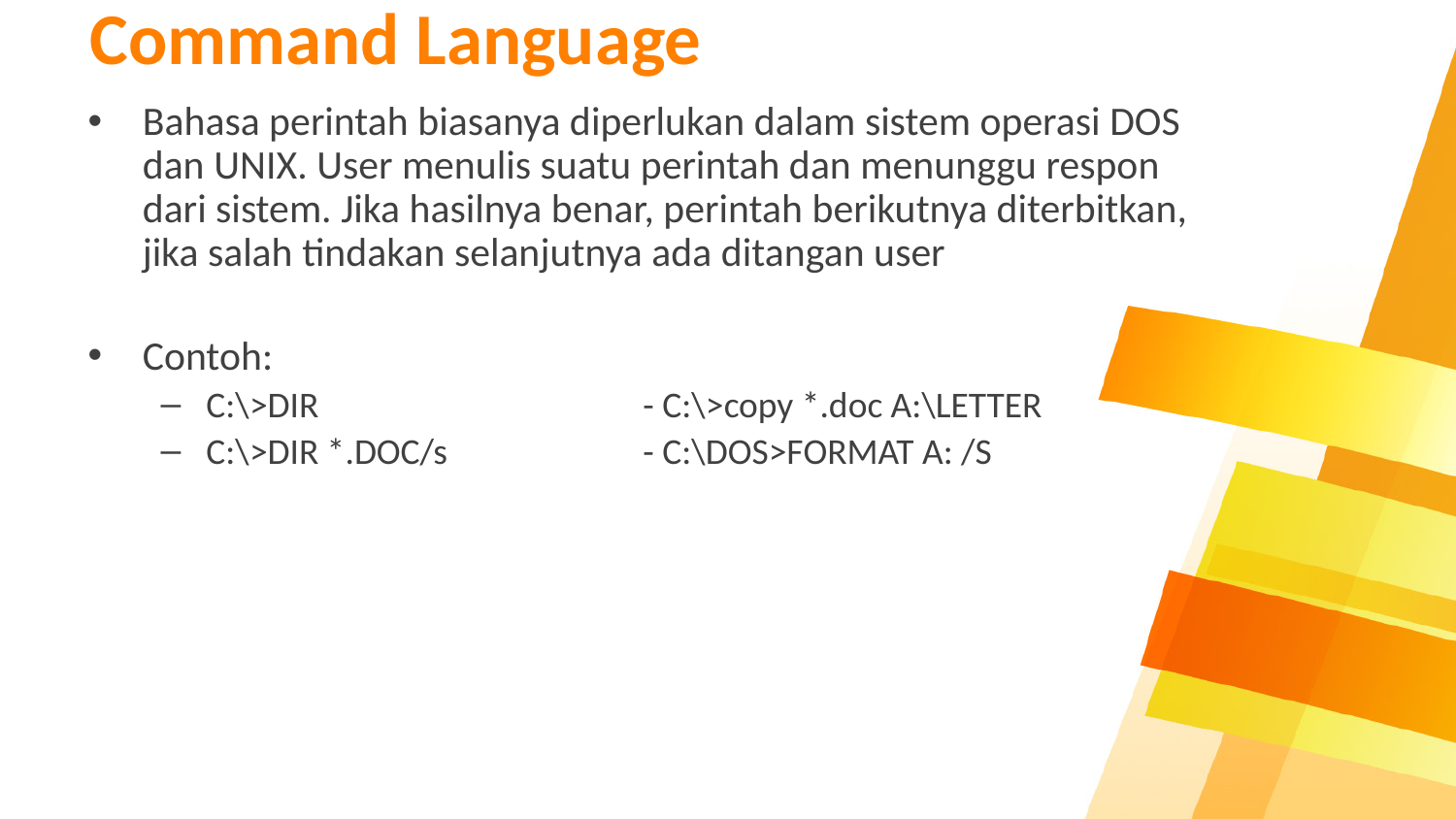

# Command Language
Bahasa perintah biasanya diperlukan dalam sistem operasi DOS dan UNIX. User menulis suatu perintah dan menunggu respon dari sistem. Jika hasilnya benar, perintah berikutnya diterbitkan, jika salah tindakan selanjutnya ada ditangan user

Contoh:
C:\>DIR			- C:\>copy *.doc A:\LETTER
C:\>DIR *.DOC/s		- C:\DOS>FORMAT A: /S